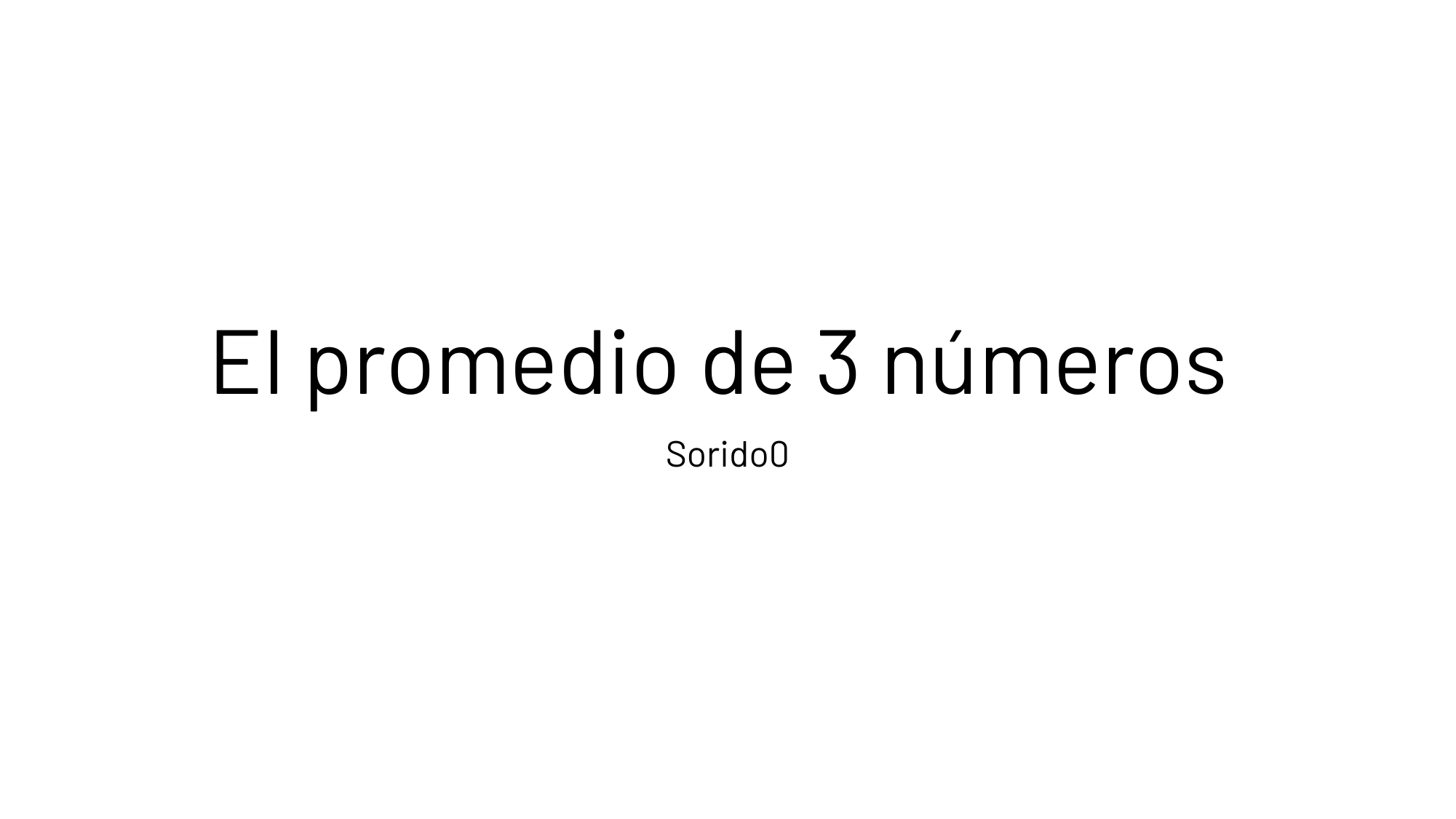

# El promedio de 3 números
Sorido0